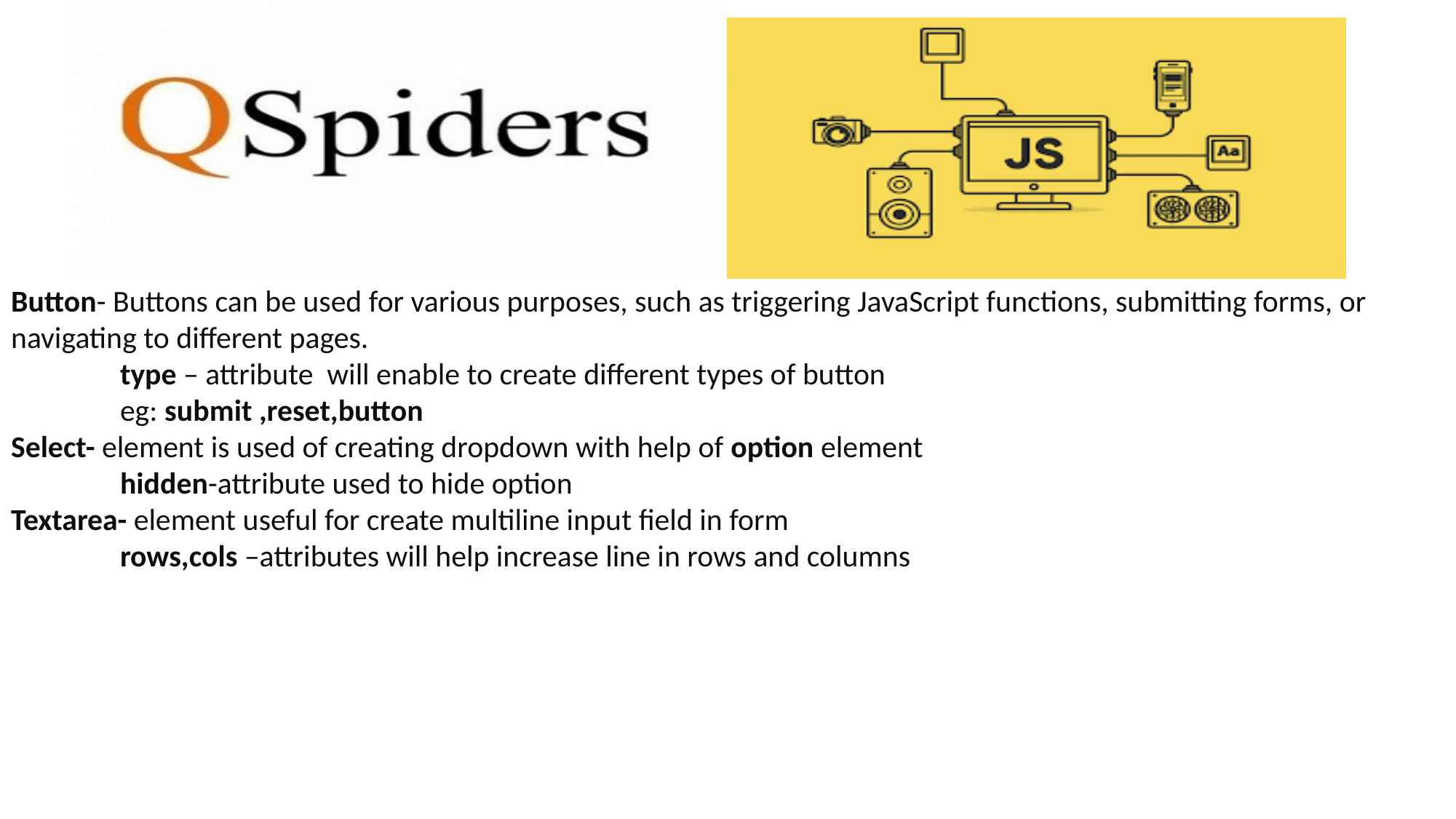

Button- Buttons can be used for various purposes, such as triggering JavaScript functions, submitting forms, or navigating to different pages.
	type – attribute  will enable to create different types of button
	eg: submit ,reset,button
Select- element is used of creating dropdown with help of option element
	hidden-attribute used to hide option
Textarea- element useful for create multiline input field in form
	rows,cols –attributes will help increase line in rows and columns